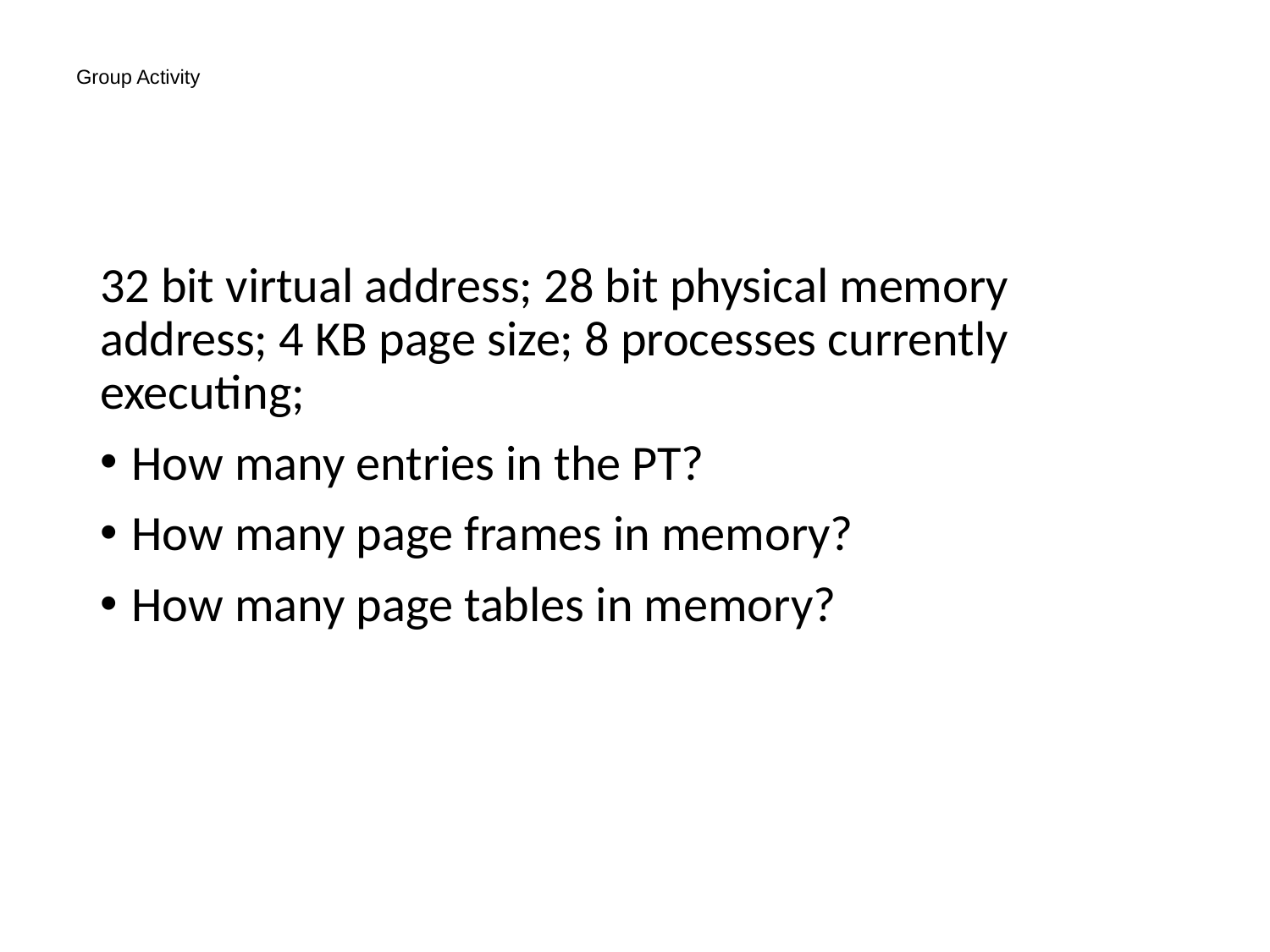

# Group Activity
32 bit virtual address; 28 bit physical memory address; 4 KB page size; 8 processes currently executing;
How many entries in the PT?
How many page frames in memory?
How many page tables in memory?